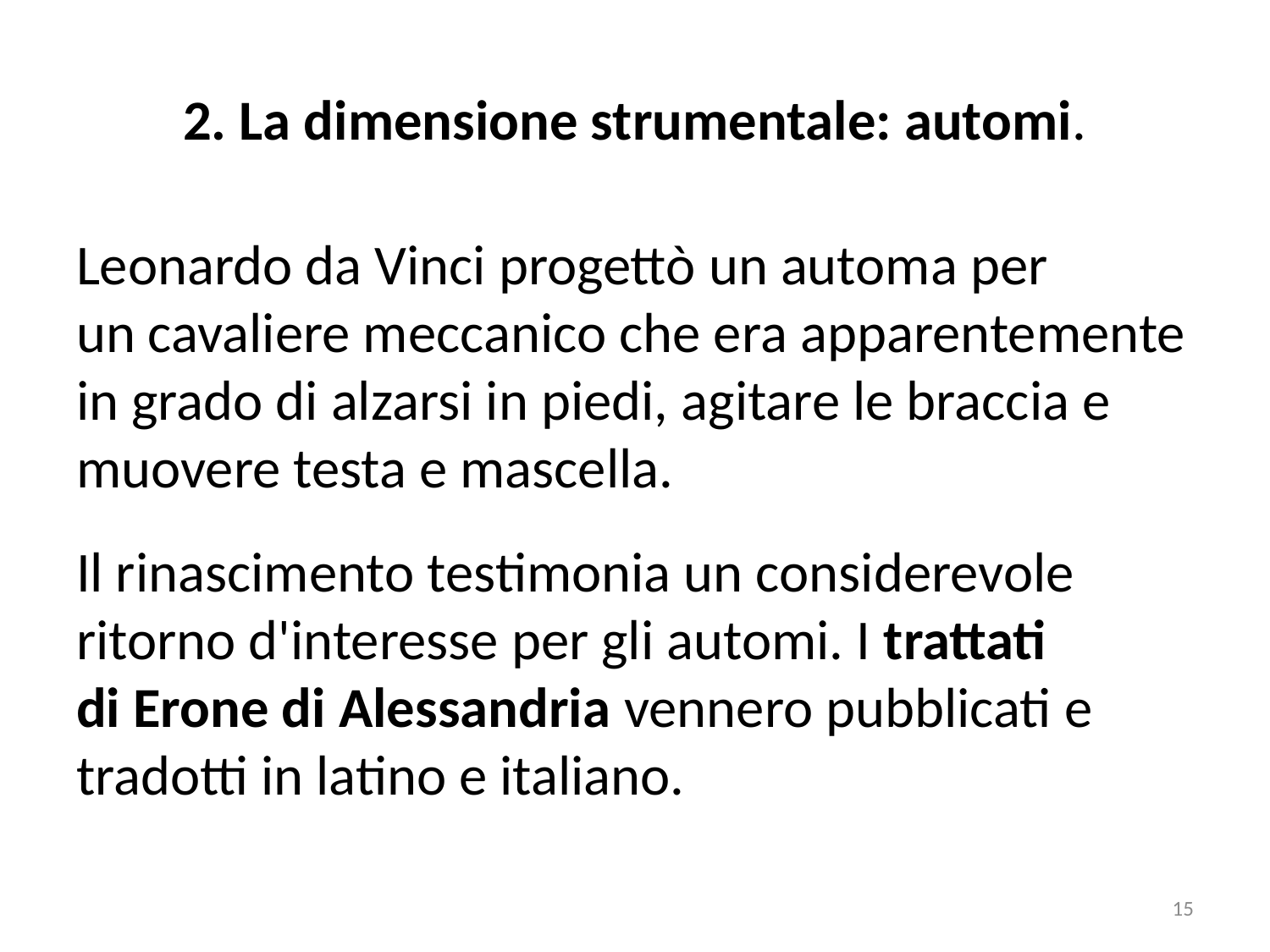

# 2. La dimensione strumentale: automi.
Leonardo da Vinci progettò un automa per un cavaliere meccanico che era apparentemente in grado di alzarsi in piedi, agitare le braccia e muovere testa e mascella.

Il rinascimento testimonia un considerevole ritorno d'interesse per gli automi. I trattati di Erone di Alessandria vennero pubblicati e tradotti in latino e italiano.

15